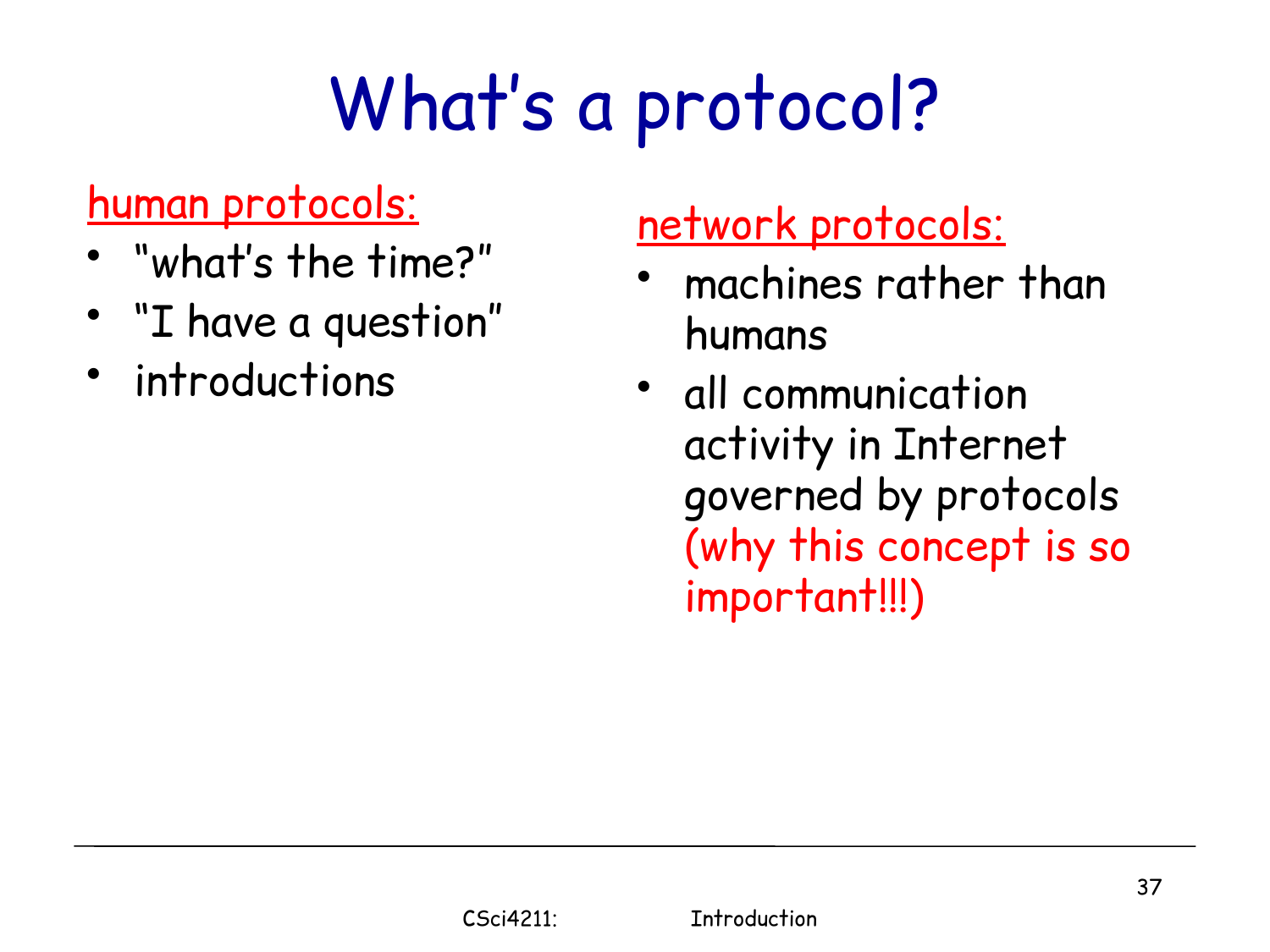

What’s a protocol?
human protocols:
“what’s the time?”
“I have a question”
introductions

network protocols:
machines rather than humans
all communication activity in Internet governed by protocols (why this concept is so important!!!)
37
CSci4211:                     Introduction